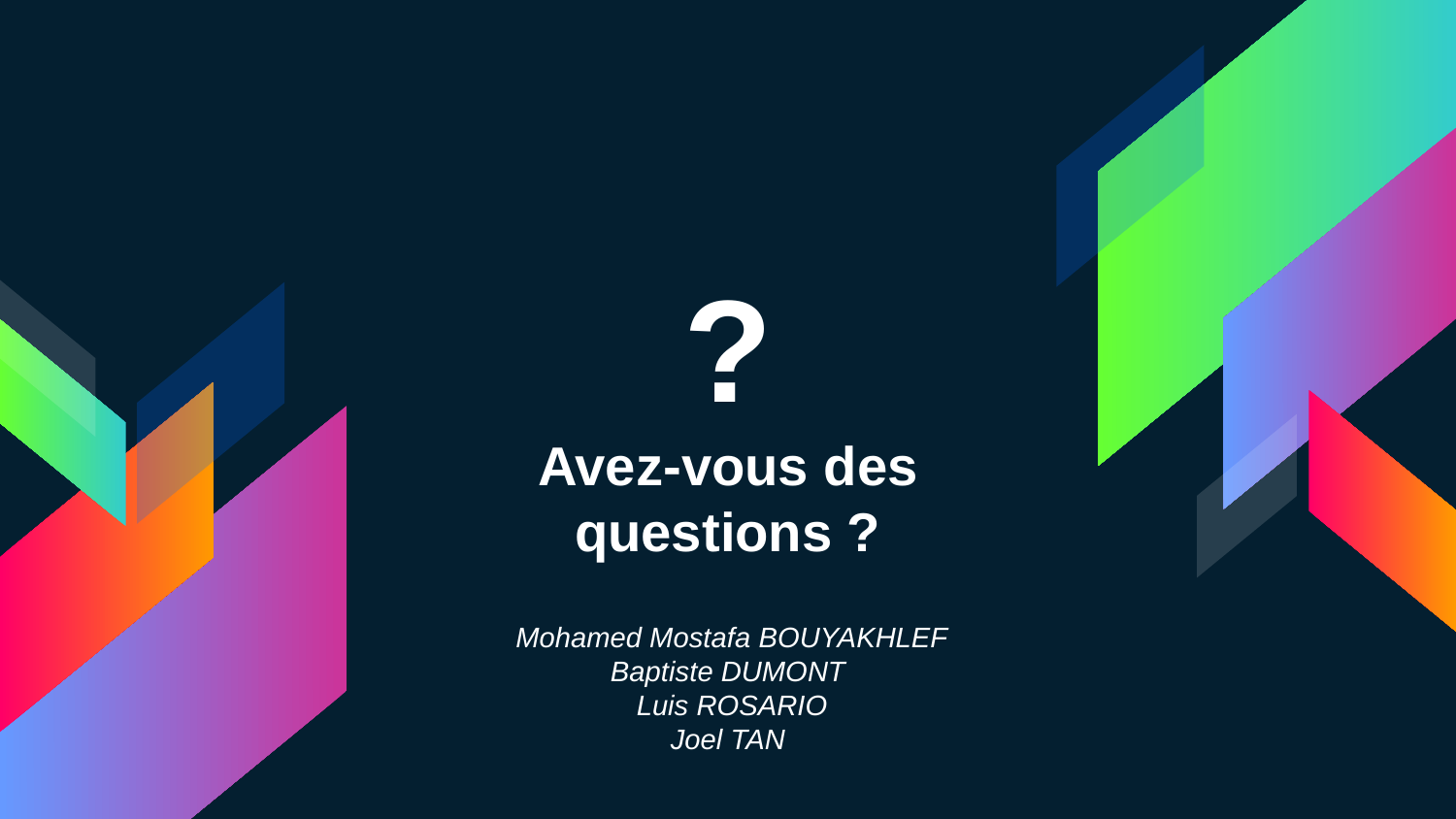

# ?
Avez-vous des questions ?
 Mohamed Mostafa BOUYAKHLEF
Baptiste DUMONT
 Luis ROSARIO
Joel TAN